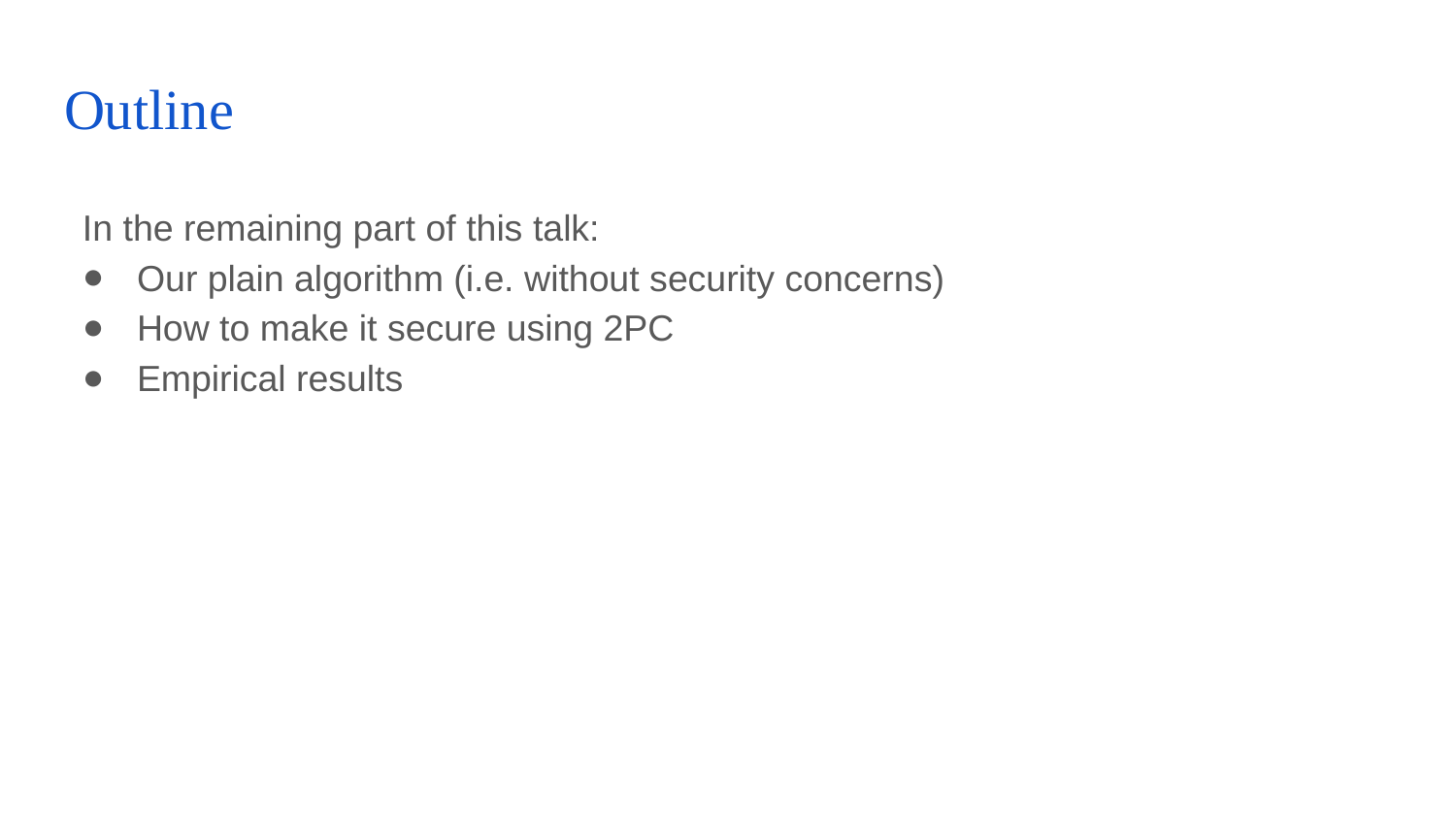

# Outline
In the remaining part of this talk:
Our plain algorithm (i.e. without security concerns)
How to make it secure using 2PC
Empirical results